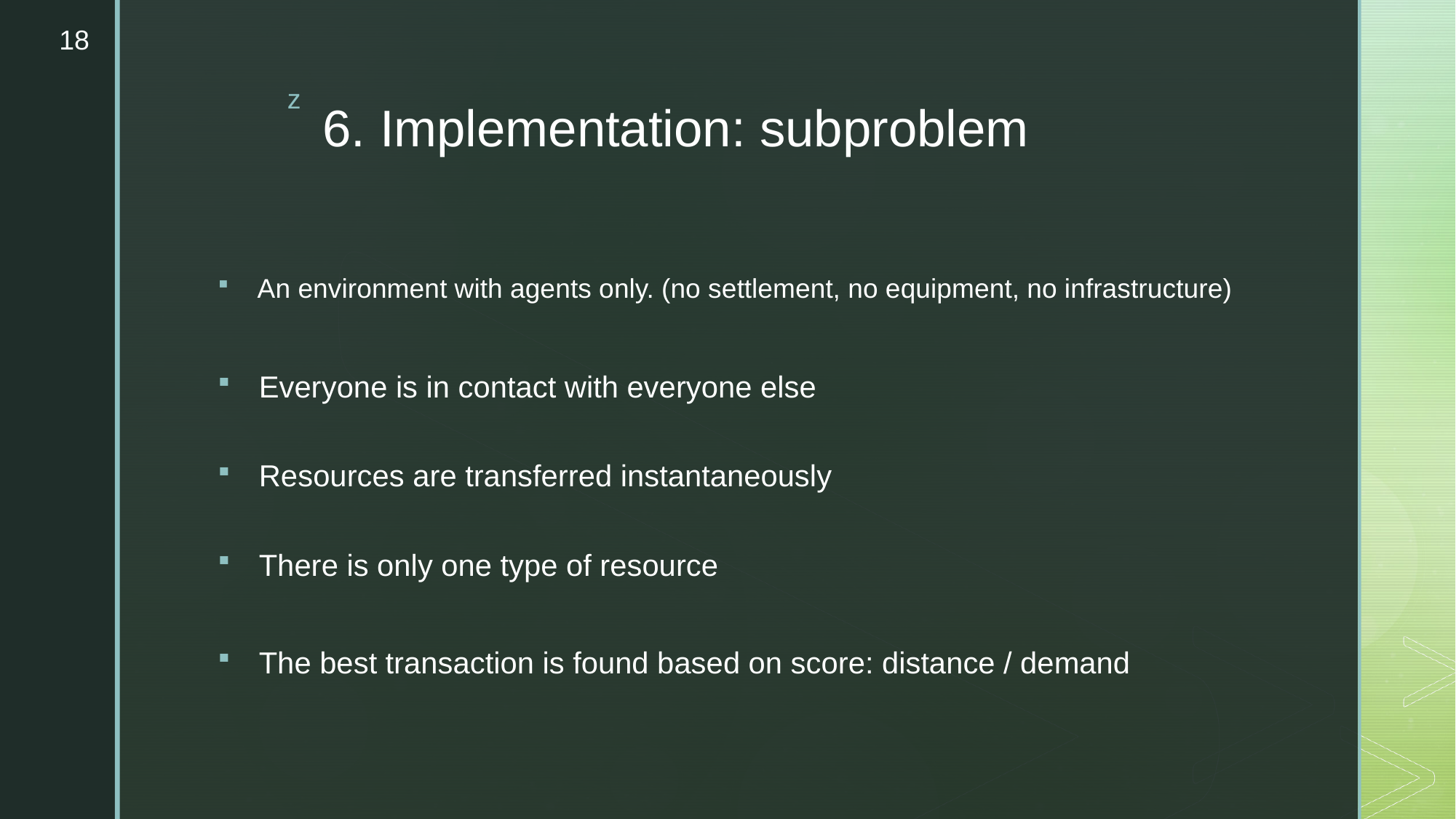

18
# 6. Implementation: subproblem
An environment with agents only. (no settlement, no equipment, no infrastructure)
Everyone is in contact with everyone else
Resources are transferred instantaneously
There is only one type of resource
The best transaction is found based on score: distance / demand